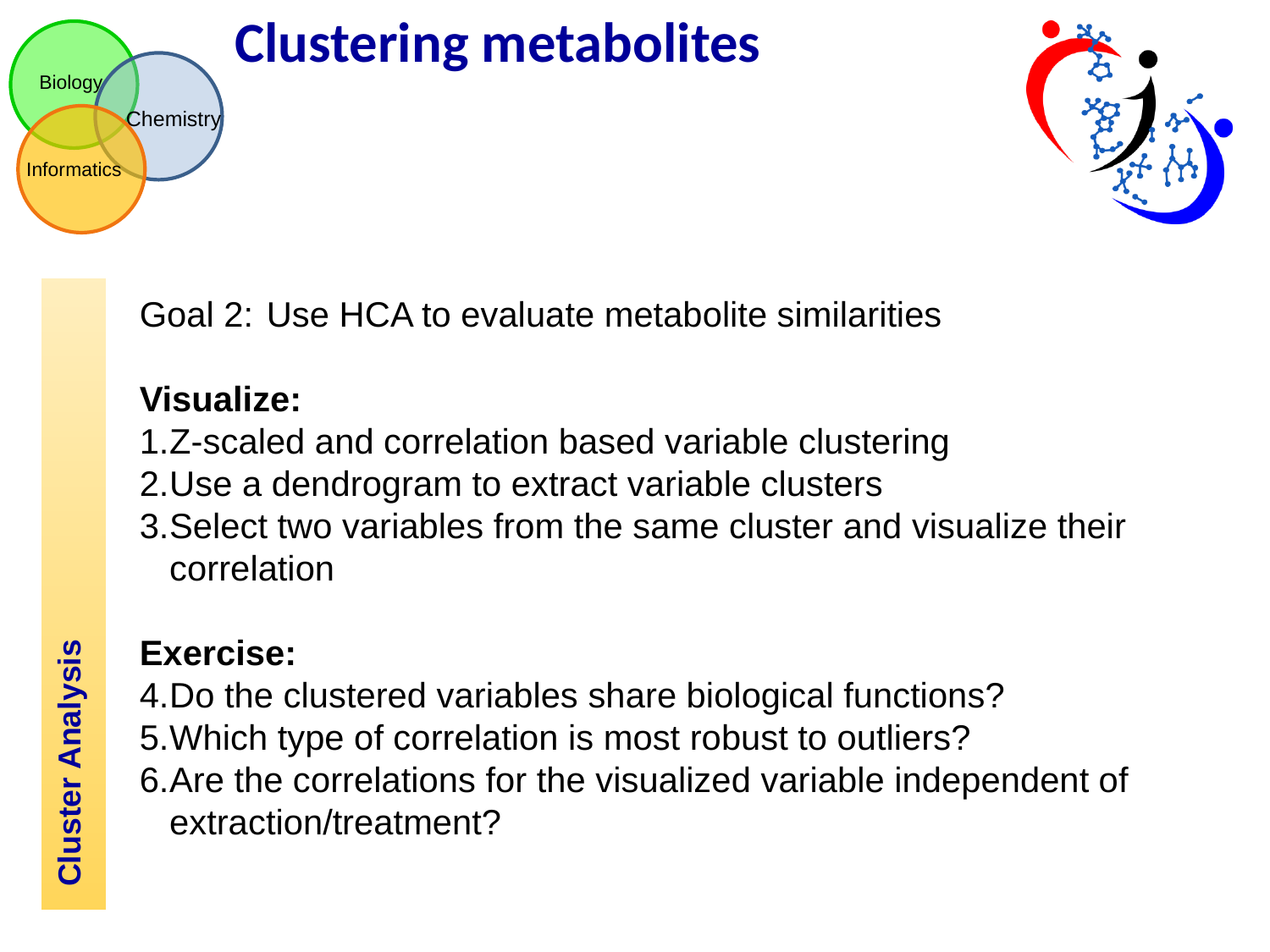

Clustering metabolites
Goal 2:	Use HCA to evaluate metabolite similarities

Visualize:
Z-scaled and correlation based variable clustering
Use a dendrogram to extract variable clusters
Select two variables from the same cluster and visualize their correlation

Exercise:
Do the clustered variables share biological functions?
Which type of correlation is most robust to outliers?
Are the correlations for the visualized variable independent of extraction/treatment?
Cluster Analysis